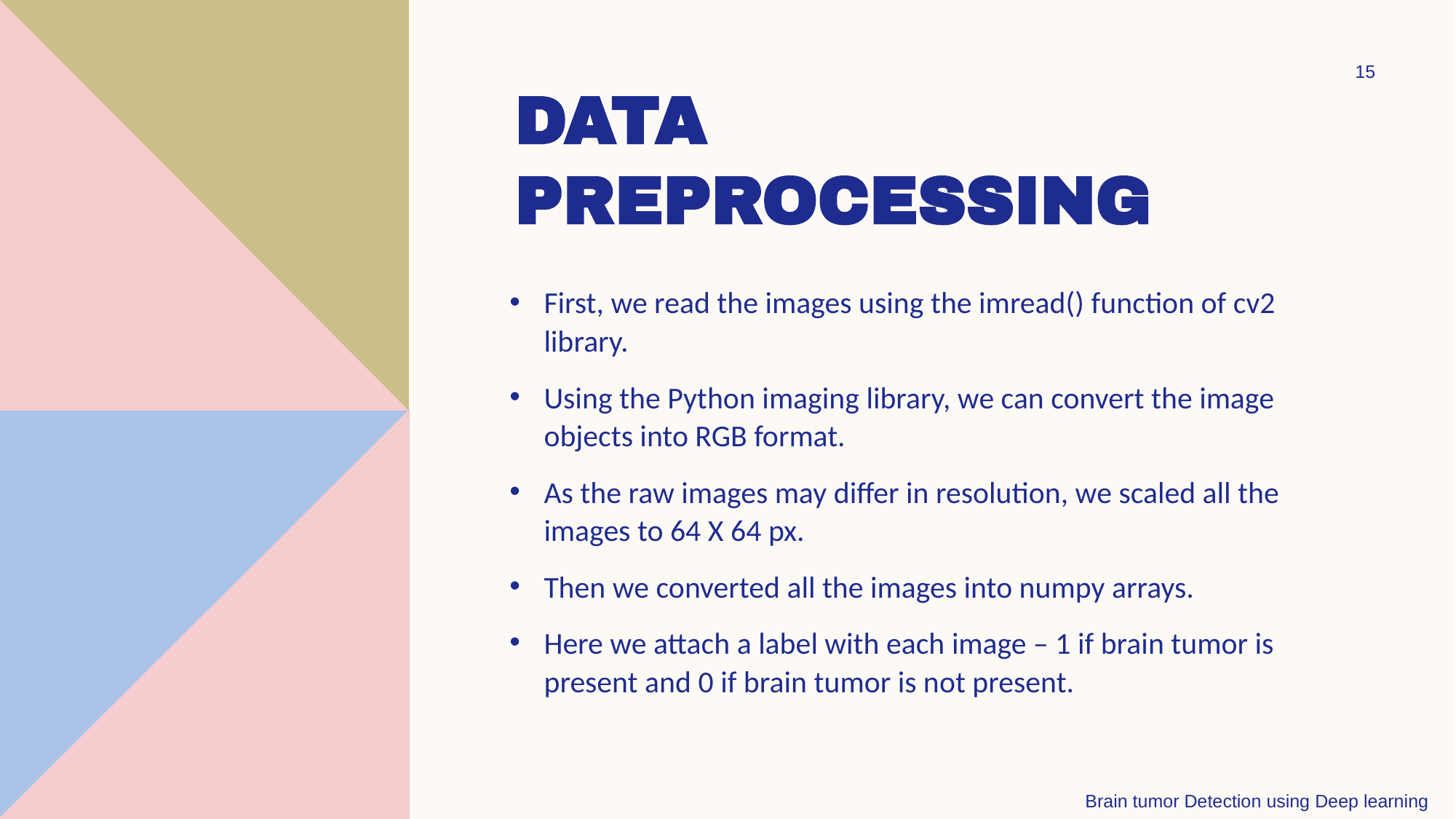

15
# Data Preprocessing
First, we read the images using the imread() function of cv2 library.
Using the Python imaging library, we can convert the image objects into RGB format.
As the raw images may differ in resolution, we scaled all the images to 64 X 64 px.
Then we converted all the images into numpy arrays.
Here we attach a label with each image – 1 if brain tumor is present and 0 if brain tumor is not present.
Brain tumor Detection using Deep learning